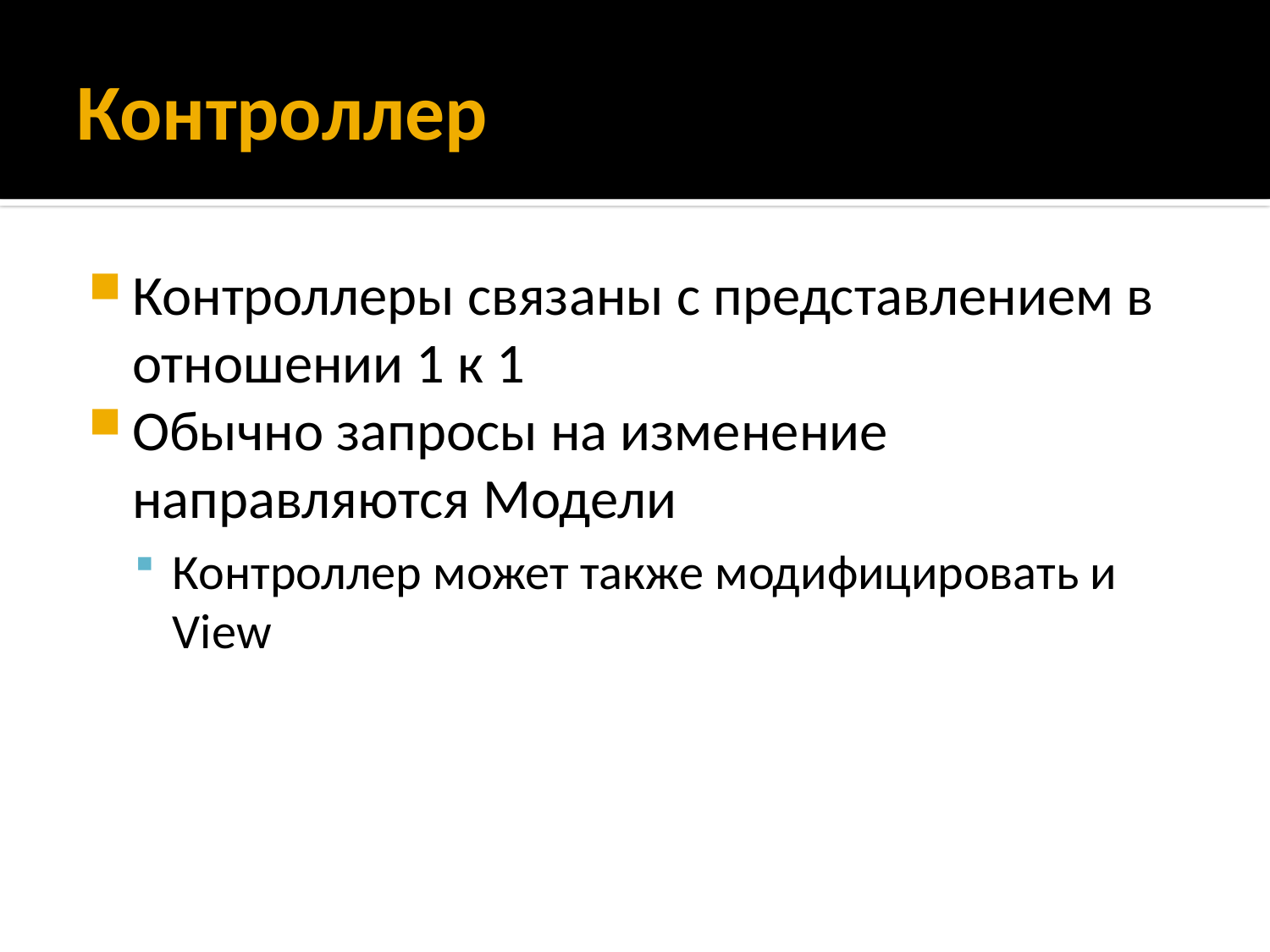

# Контроллер
Контроллеры связаны с представлением в отношении 1 к 1
Обычно запросы на изменение направляются Модели
Контроллер может также модифицировать и View